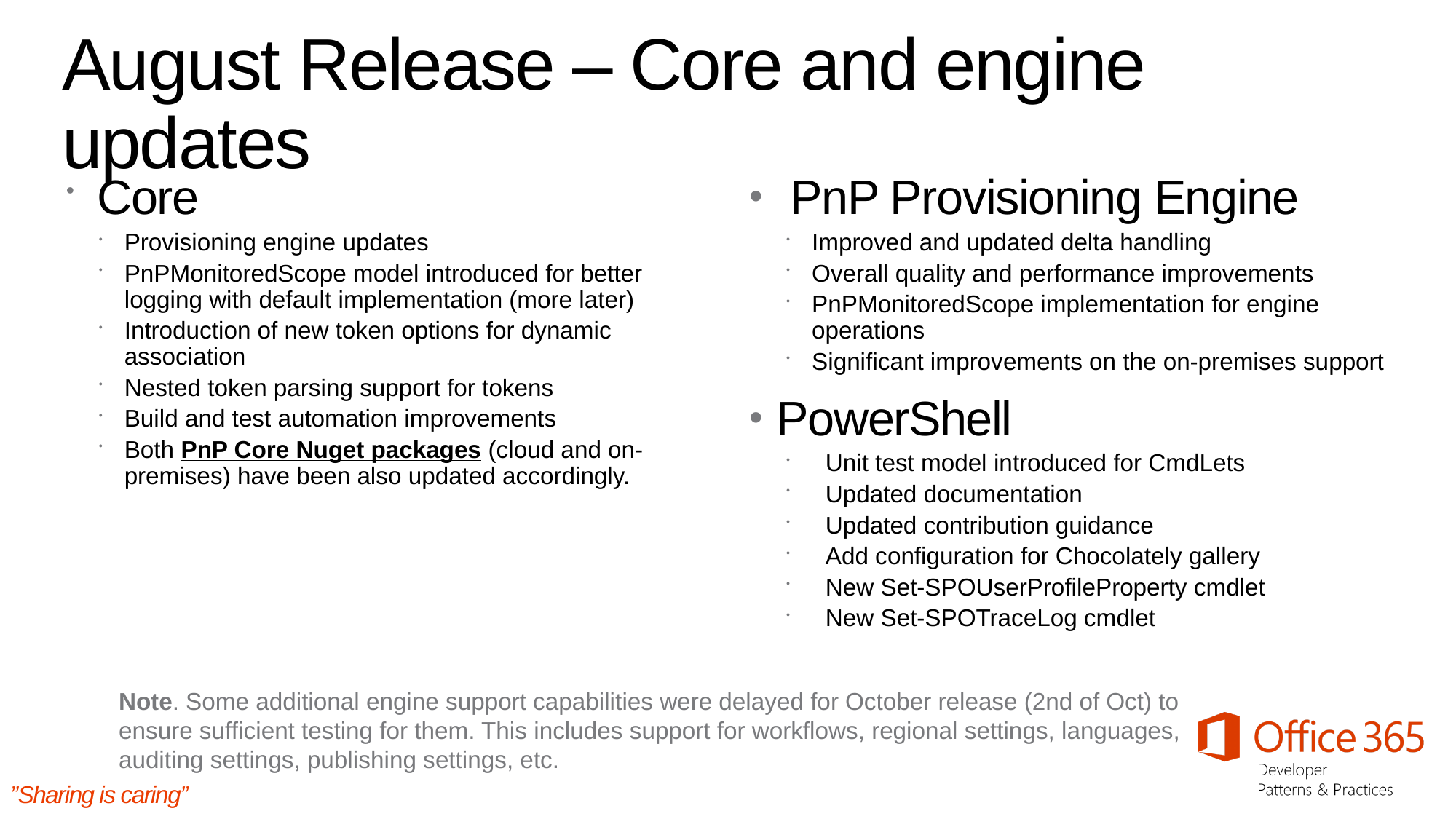

# August Release – Core and engine updates
Core
Provisioning engine updates
PnPMonitoredScope model introduced for better logging with default implementation (more later)
Introduction of new token options for dynamic association
Nested token parsing support for tokens
Build and test automation improvements
Both PnP Core Nuget packages (cloud and on-premises) have been also updated accordingly.
PnP Provisioning Engine
Improved and updated delta handling
Overall quality and performance improvements
PnPMonitoredScope implementation for engine operations
Significant improvements on the on-premises support
PowerShell
Unit test model introduced for CmdLets
Updated documentation
Updated contribution guidance
Add configuration for Chocolately gallery
New Set-SPOUserProfileProperty cmdlet
New Set-SPOTraceLog cmdlet

Note. Some additional engine support capabilities were delayed for October release (2nd of Oct) to ensure sufficient testing for them. This includes support for workflows, regional settings, languages, auditing settings, publishing settings, etc.